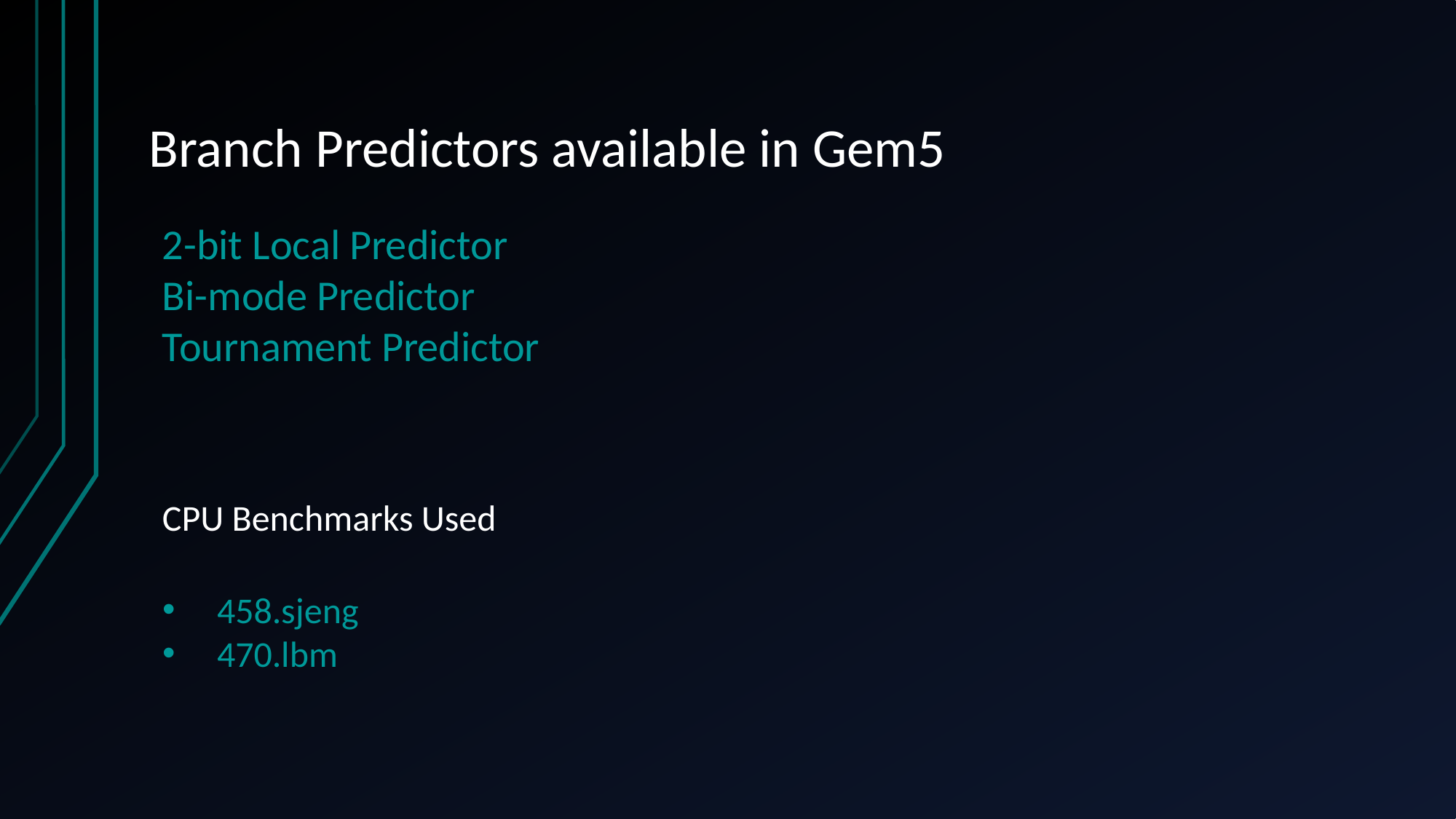

# Branch Predictors available in Gem5
2-bit Local Predictor
Bi-mode Predictor
Tournament Predictor

CPU Benchmarks Used
458.sjeng
470.lbm